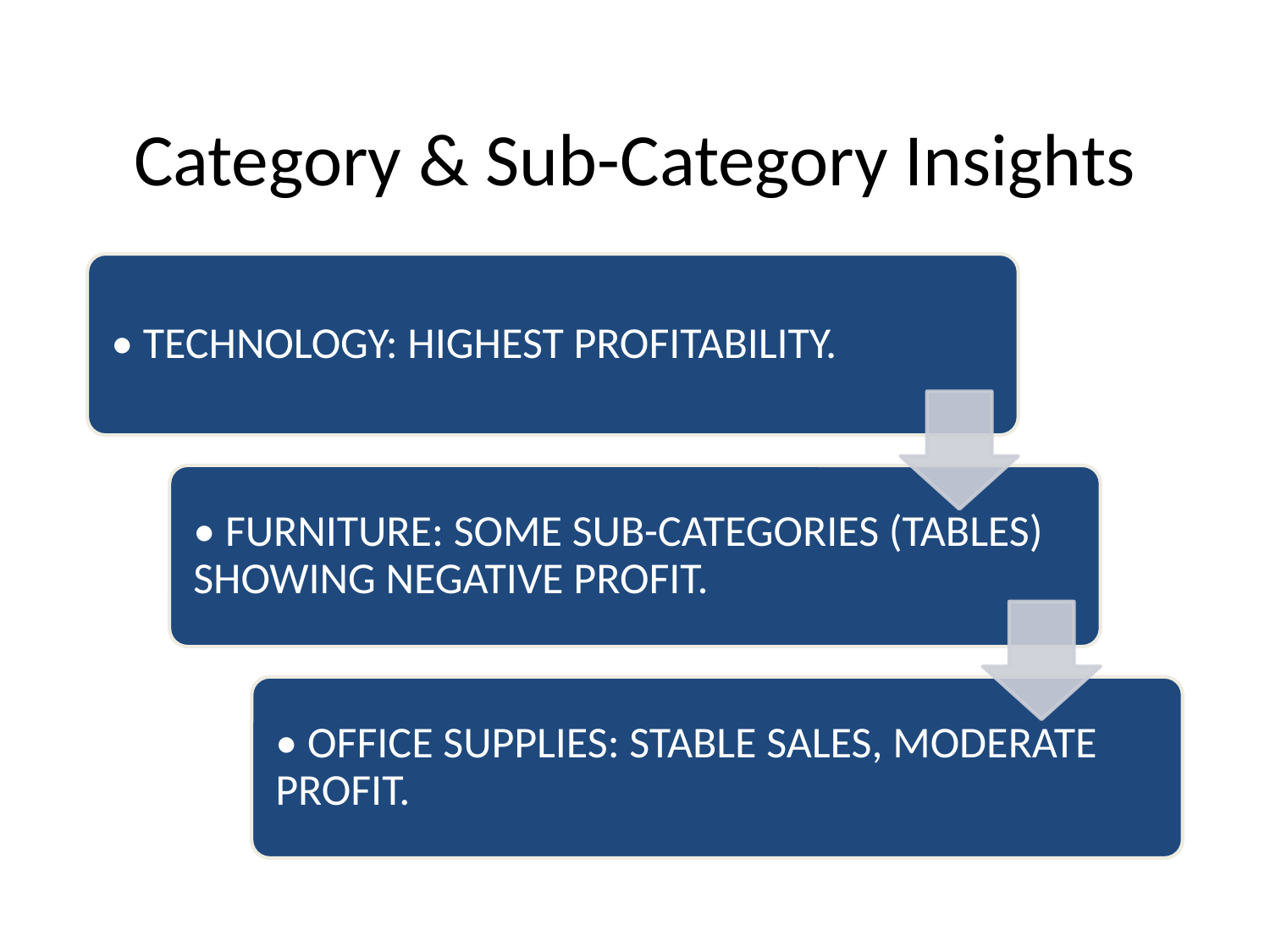

# Category & Sub-Category Insights
• Technology: Highest profitability.
• Furniture: Some sub-categories (Tables) showing negative profit.
• Office Supplies: Stable sales, moderate profit.